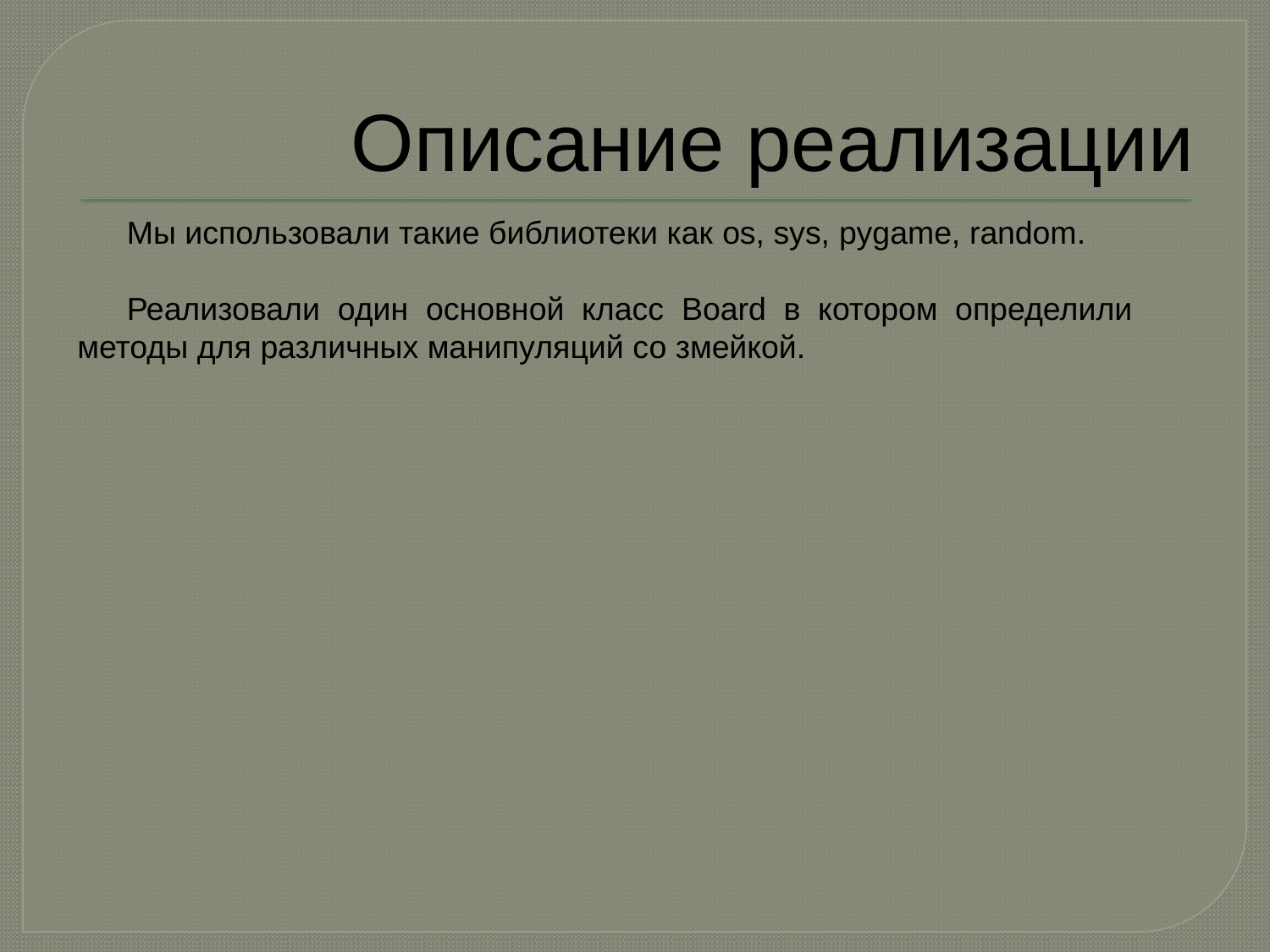

# Описание реализации
Мы использовали такие библиотеки как os, sys, pygame, random.

Реализовали один основной класс Board в котором определили методы для различных манипуляций со змейкой.